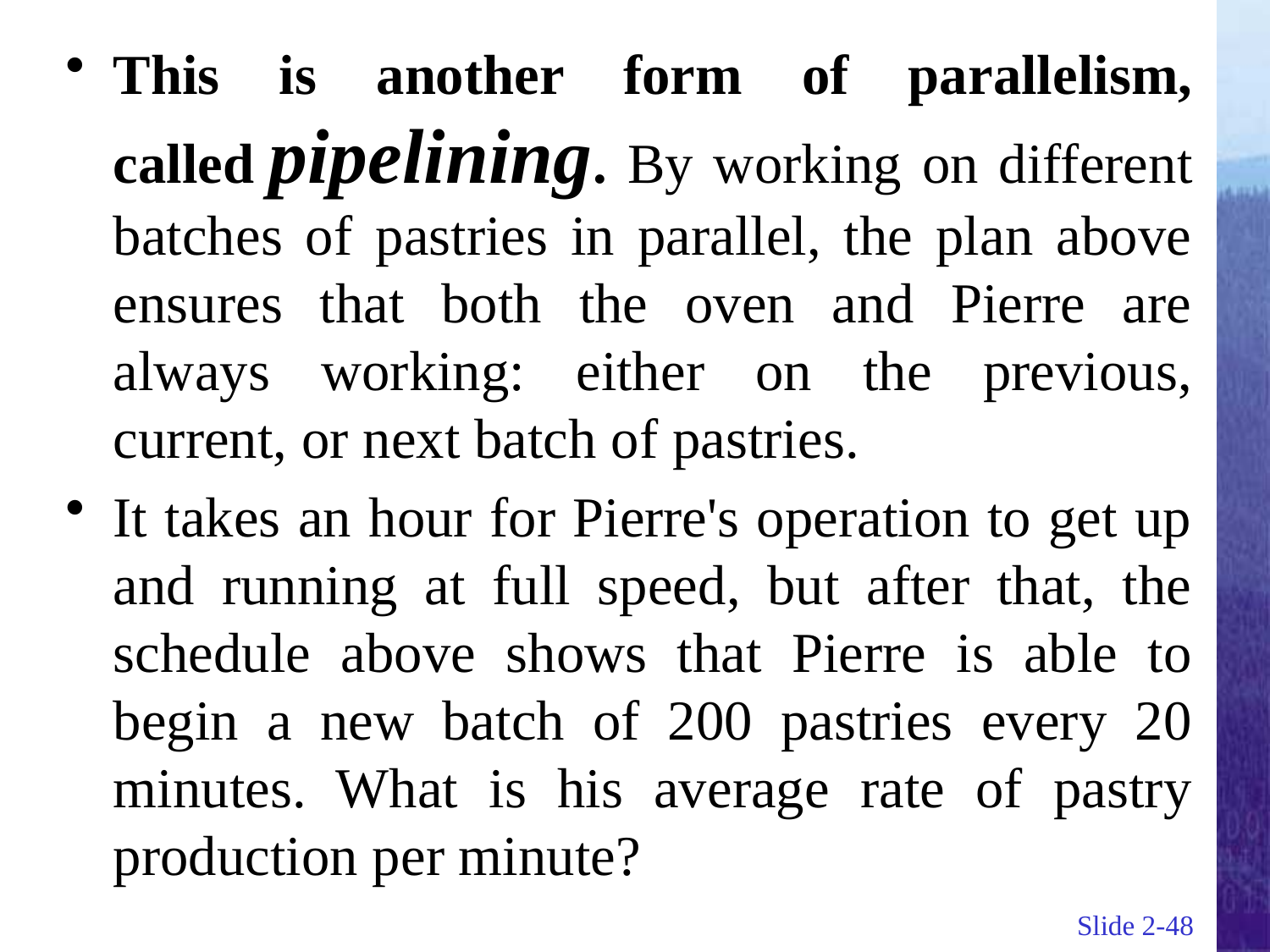

This is another form of parallelism, called pipelining. By working on different batches of pastries in parallel, the plan above ensures that both the oven and Pierre are always working: either on the previous, current, or next batch of pastries.
It takes an hour for Pierre's operation to get up and running at full speed, but after that, the schedule above shows that Pierre is able to begin a new batch of 200 pastries every 20 minutes. What is his average rate of pastry production per minute?